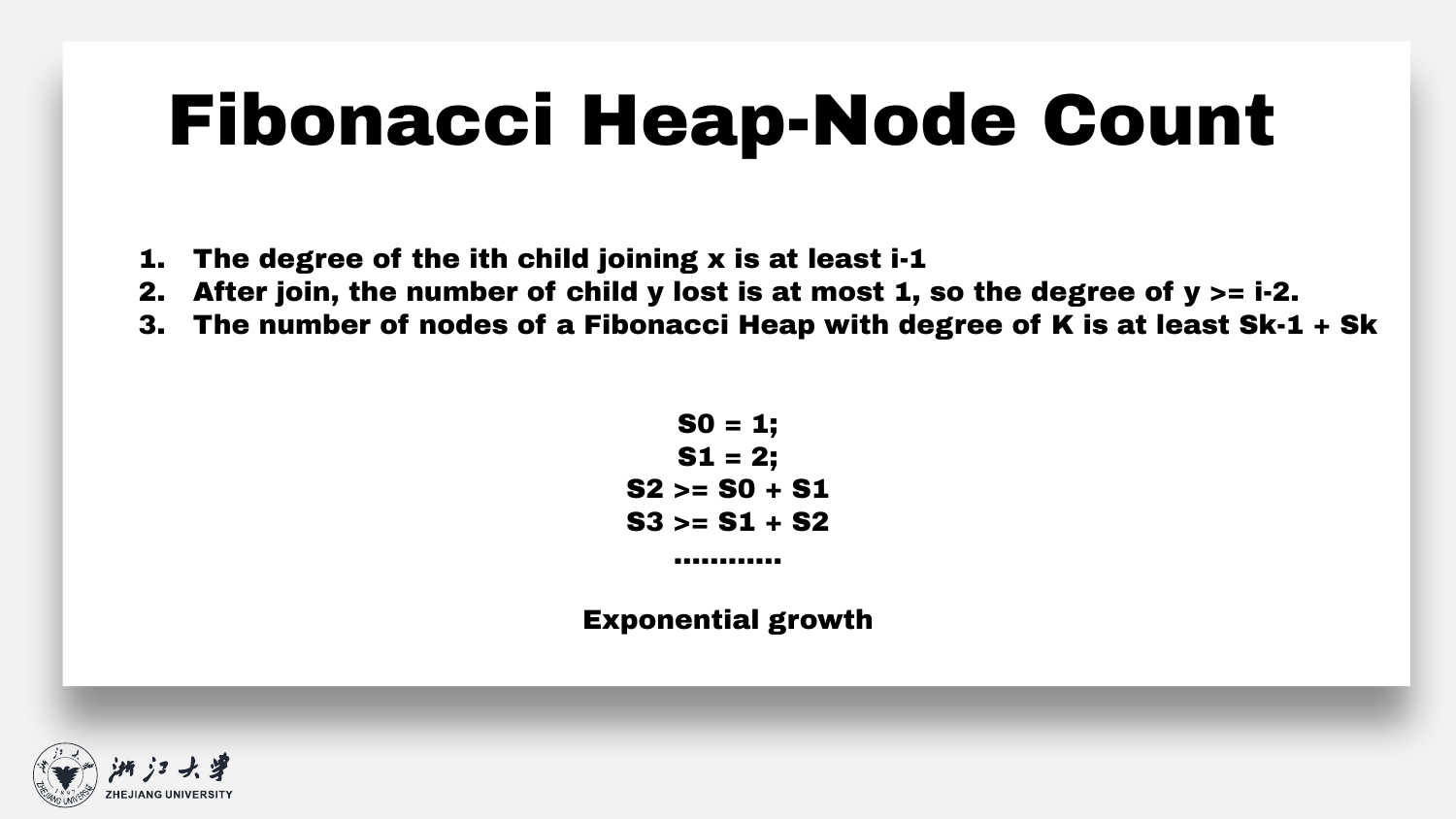

Fibonacci Heap-Node Count
The degree of the ith child joining x is at least i-1
After join, the number of child y lost is at most 1, so the degree of y >= i-2.
The number of nodes of a Fibonacci Heap with degree of K is at least Sk-1 + Sk
S0 = 1;
S1 = 2;
S2 >= S0 + S1
S3 >= S1 + S2
…………

Exponential growth